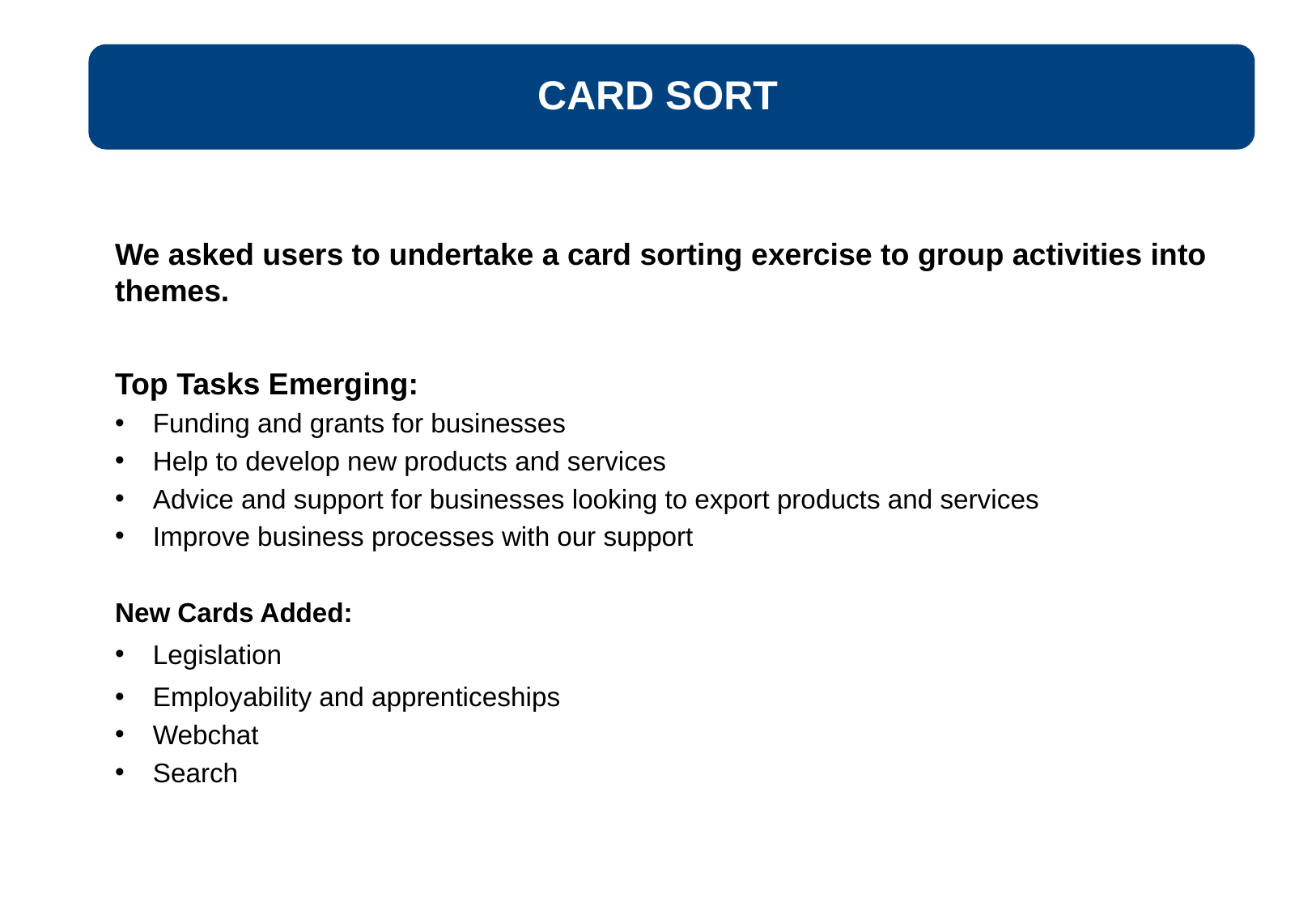

CARD SORT

We asked users to undertake a card sorting exercise to group activities into themes.

Top Tasks Emerging:
Funding and grants for businesses
Help to develop new products and services
Advice and support for businesses looking to export products and services
Improve business processes with our support

New Cards Added:
Legislation
Employability and apprenticeships
Webchat
Search